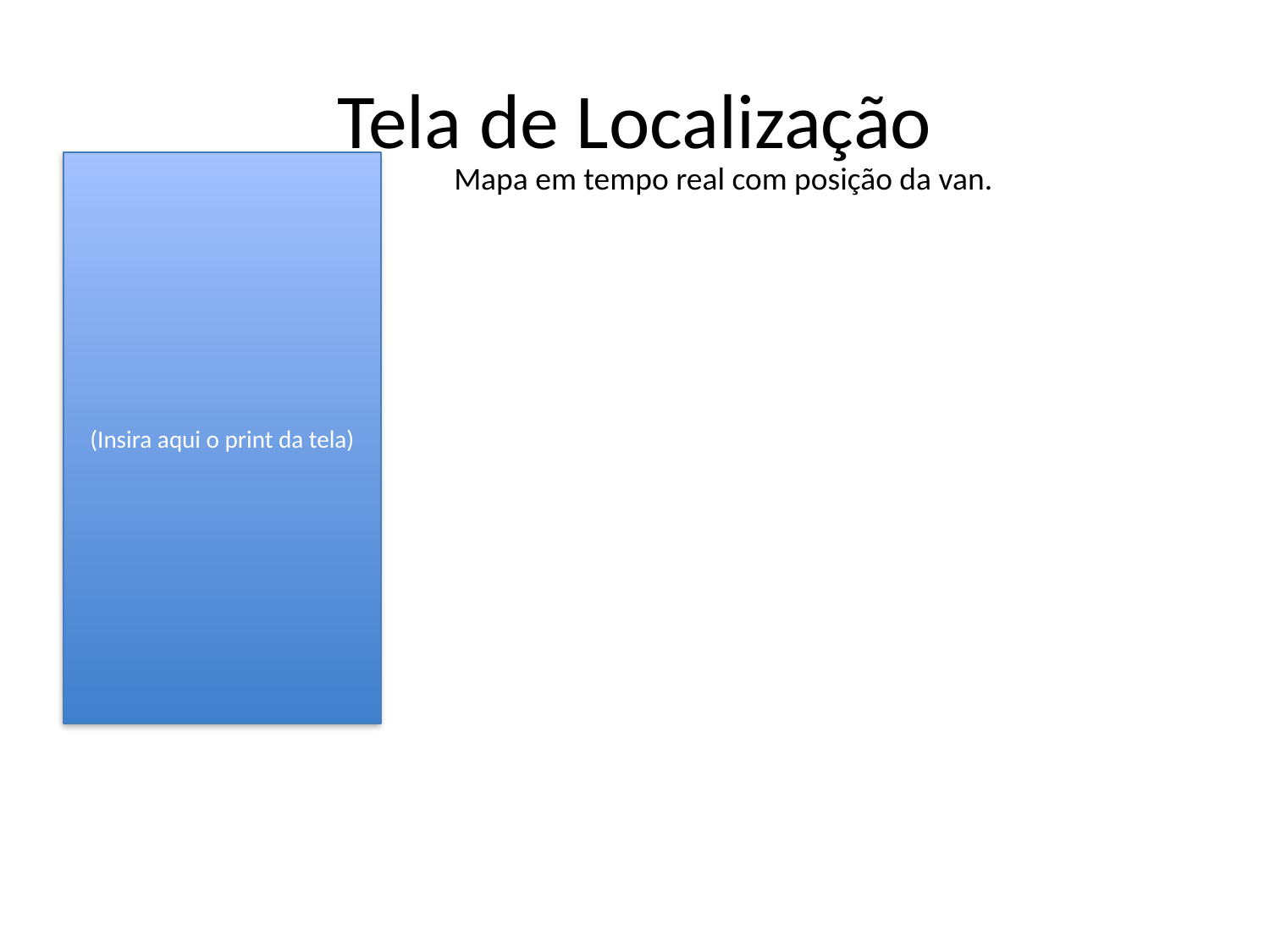

# Tela de Localização
(Insira aqui o print da tela)
Mapa em tempo real com posição da van.